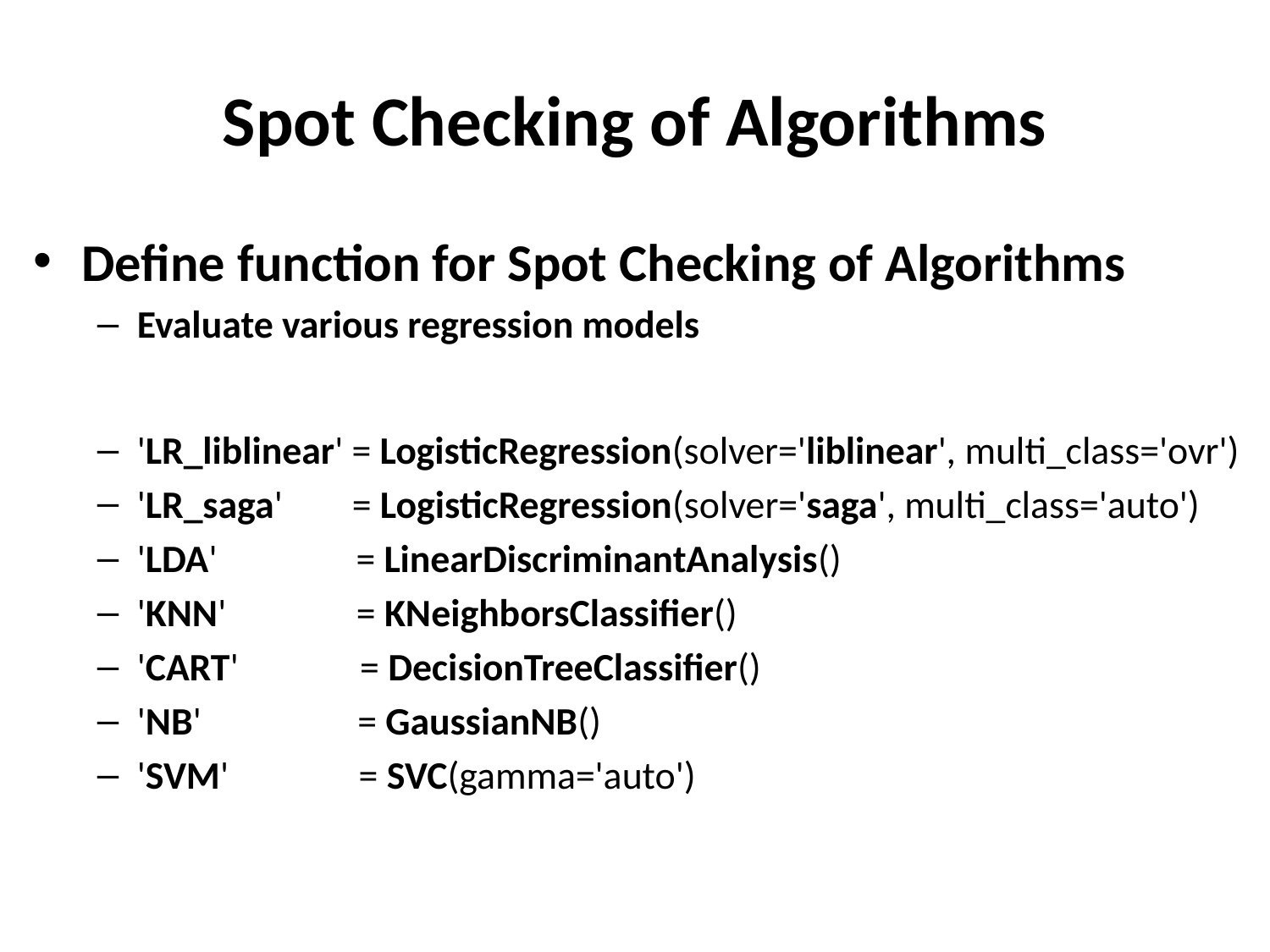

# Spot Checking of Algorithms
Define function for Spot Checking of Algorithms
Evaluate various regression models

'LR_liblinear' = LogisticRegression(solver='liblinear', multi_class='ovr')
'LR_saga'        = LogisticRegression(solver='saga', multi_class='auto')
'LDA'                = LinearDiscriminantAnalysis()
'KNN'               = KNeighborsClassifier()
'CART'              = DecisionTreeClassifier()
'NB'                  = GaussianNB()
'SVM'               = SVC(gamma='auto')